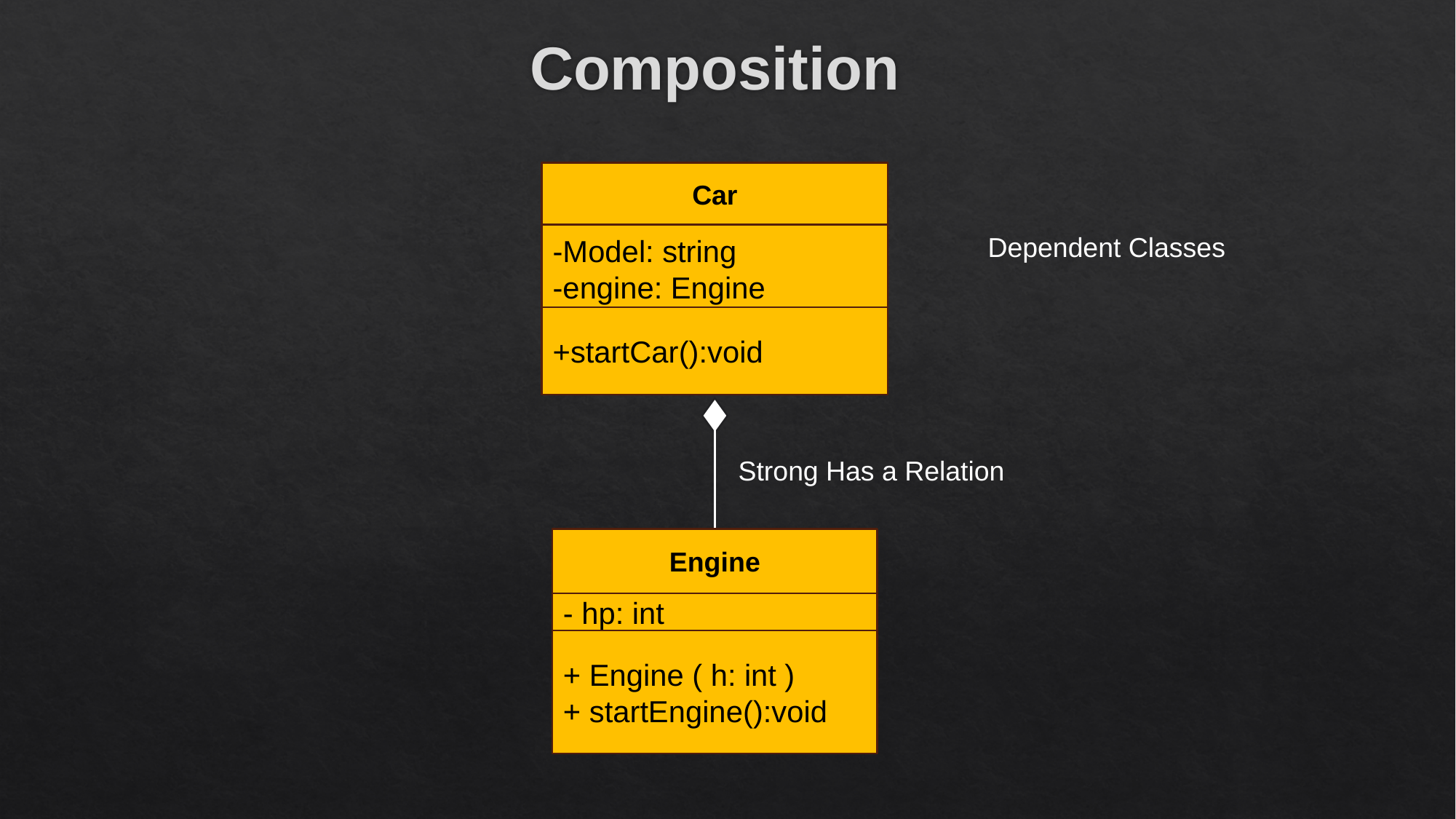

# Composition
Car
-Model: string
-engine: Engine
+startCar():void
Dependent Classes
Strong Has a Relation

Engine
- hp: int
+ Engine ( h: int )
+ startEngine():void